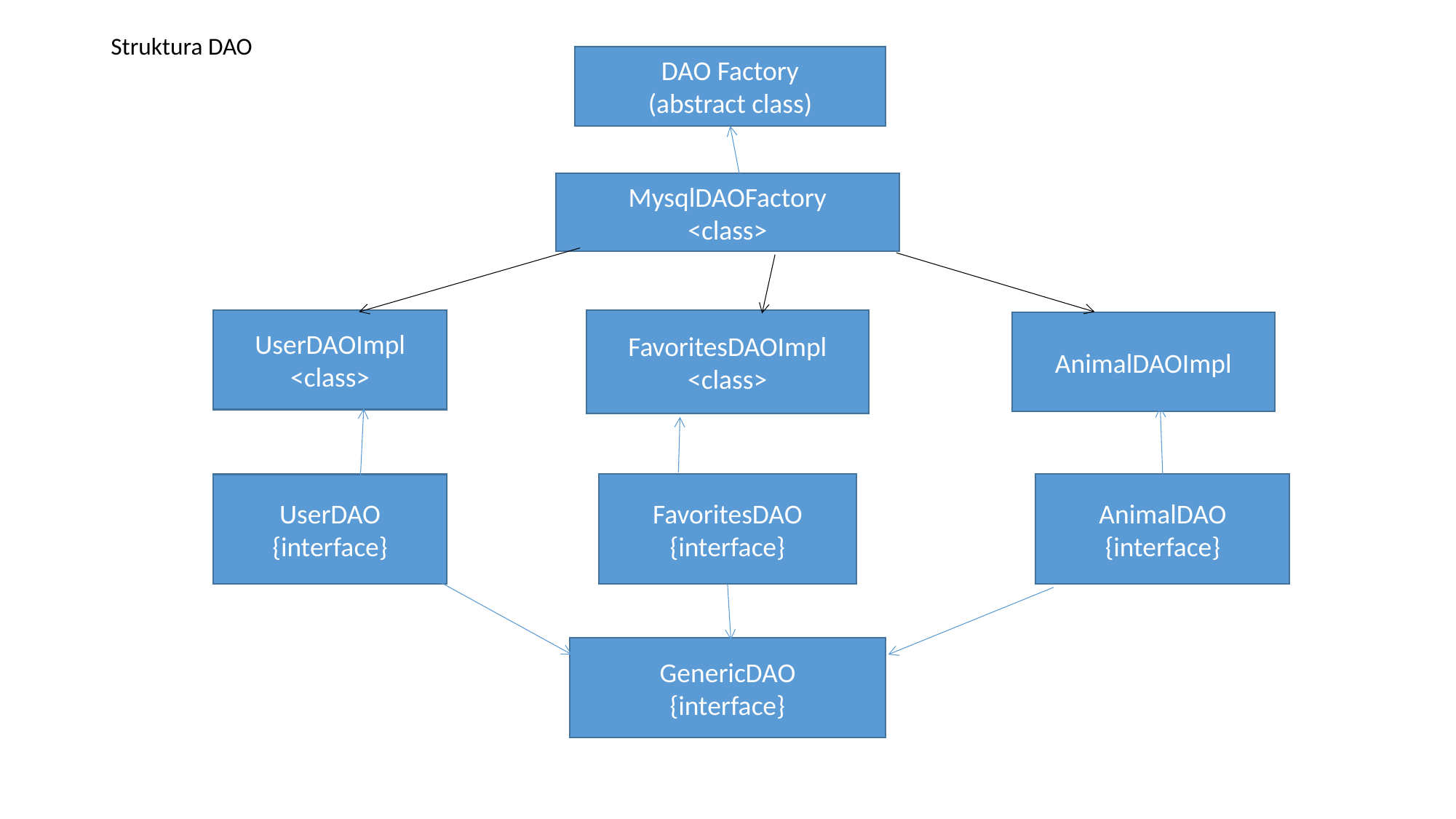

# Struktura DAO
DAO Factory
(abstract class)

MysqlDAOFactory
<class>
UserDAOImpl
<class>
FavoritesDAOImpl
<class>
AnimalDAOImpl
FavoritesDAO
{interface}
AnimalDAO
{interface}
UserDAO
{interface}
GenericDAO
{interface}